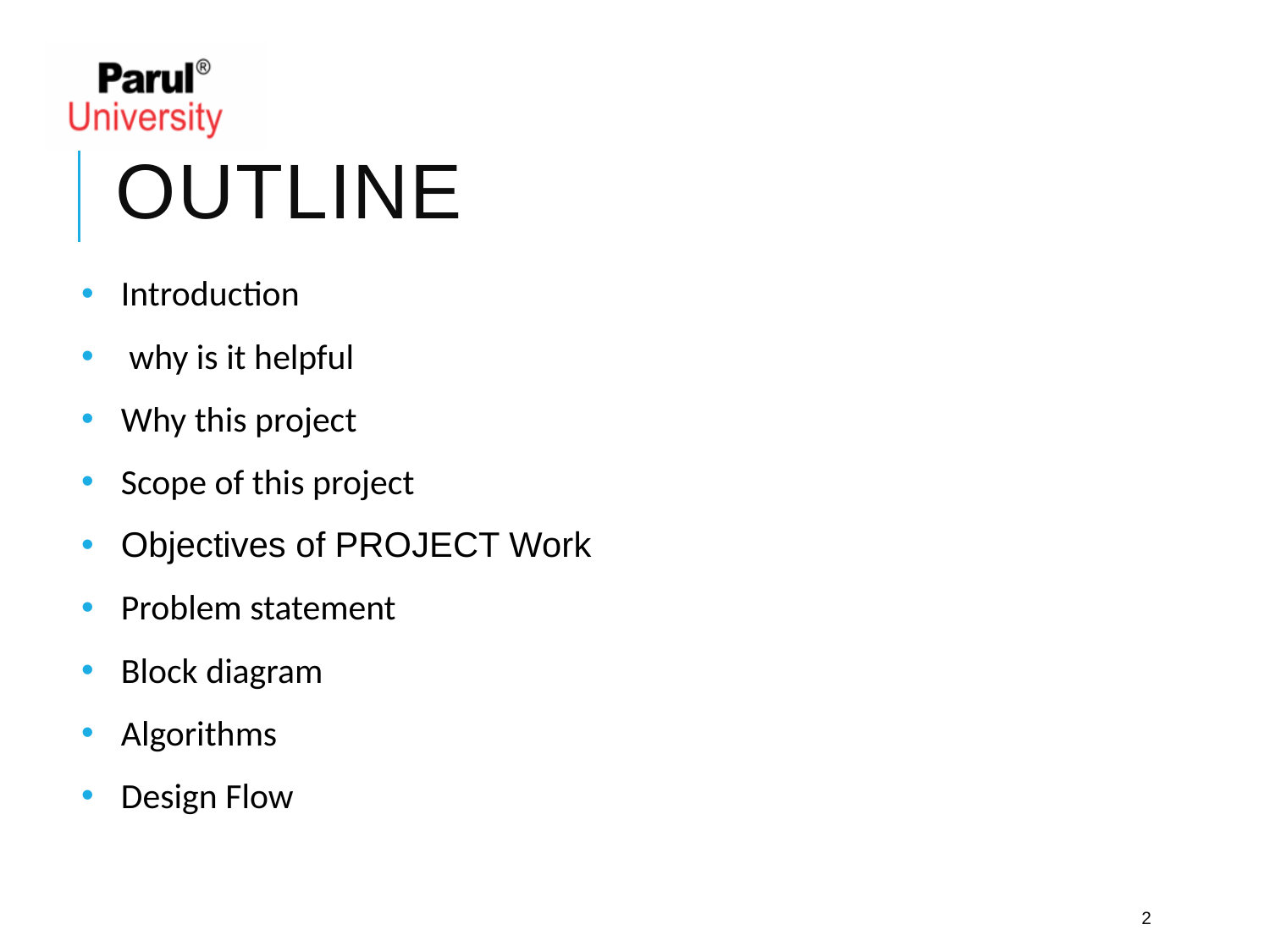

# OUTLINE
Introduction
 why is it helpful
Why this project
Scope of this project
Objectives of PROJECT Work
Problem statement
Block diagram
Algorithms
Design Flow

2